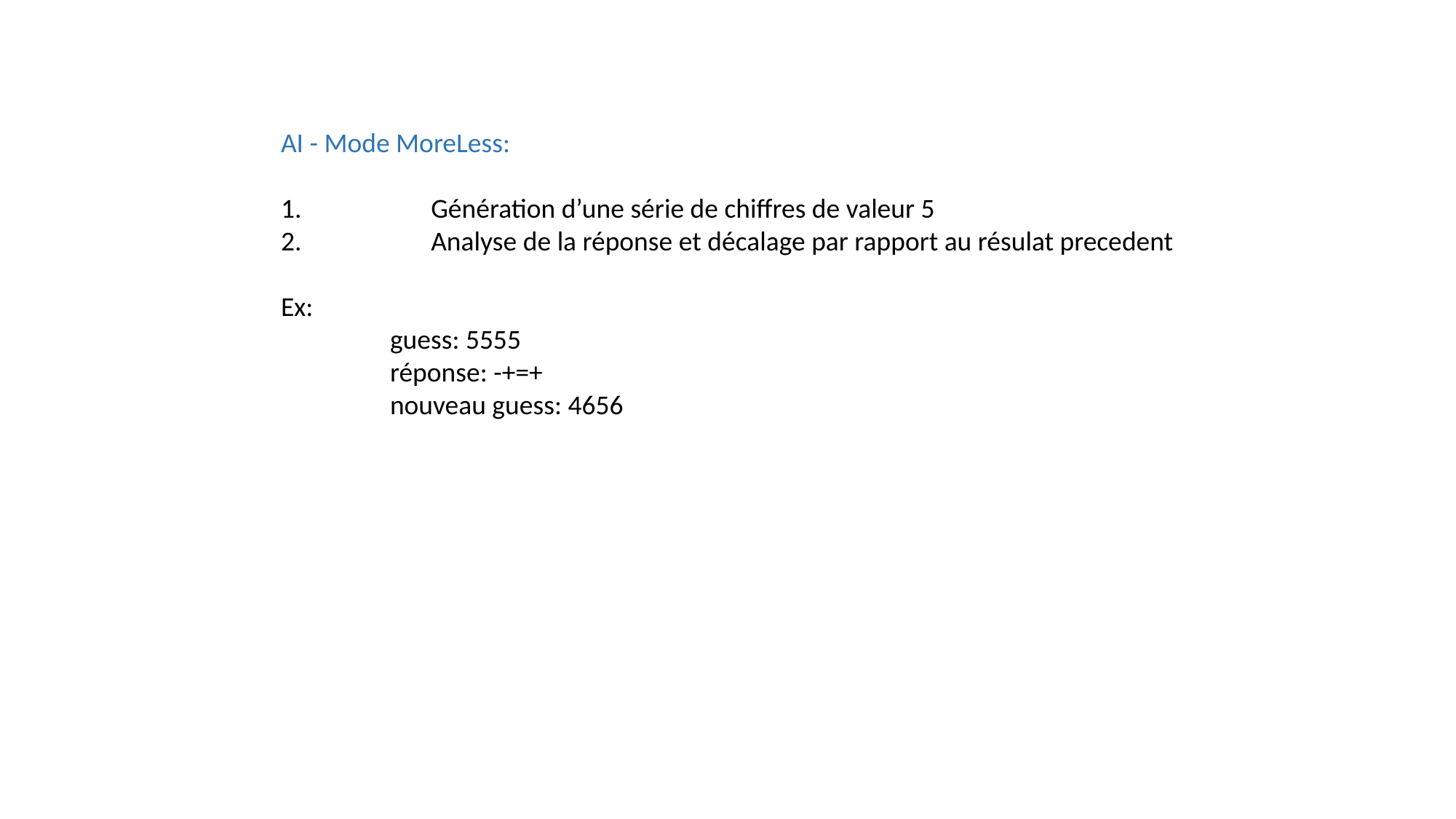

AI - Mode MoreLess:

	Génération d’une série de chiffres de valeur 5
	Analyse de la réponse et décalage par rapport au résulat precedent

Ex:
	guess: 5555
	réponse: -+=+
	nouveau guess: 4656